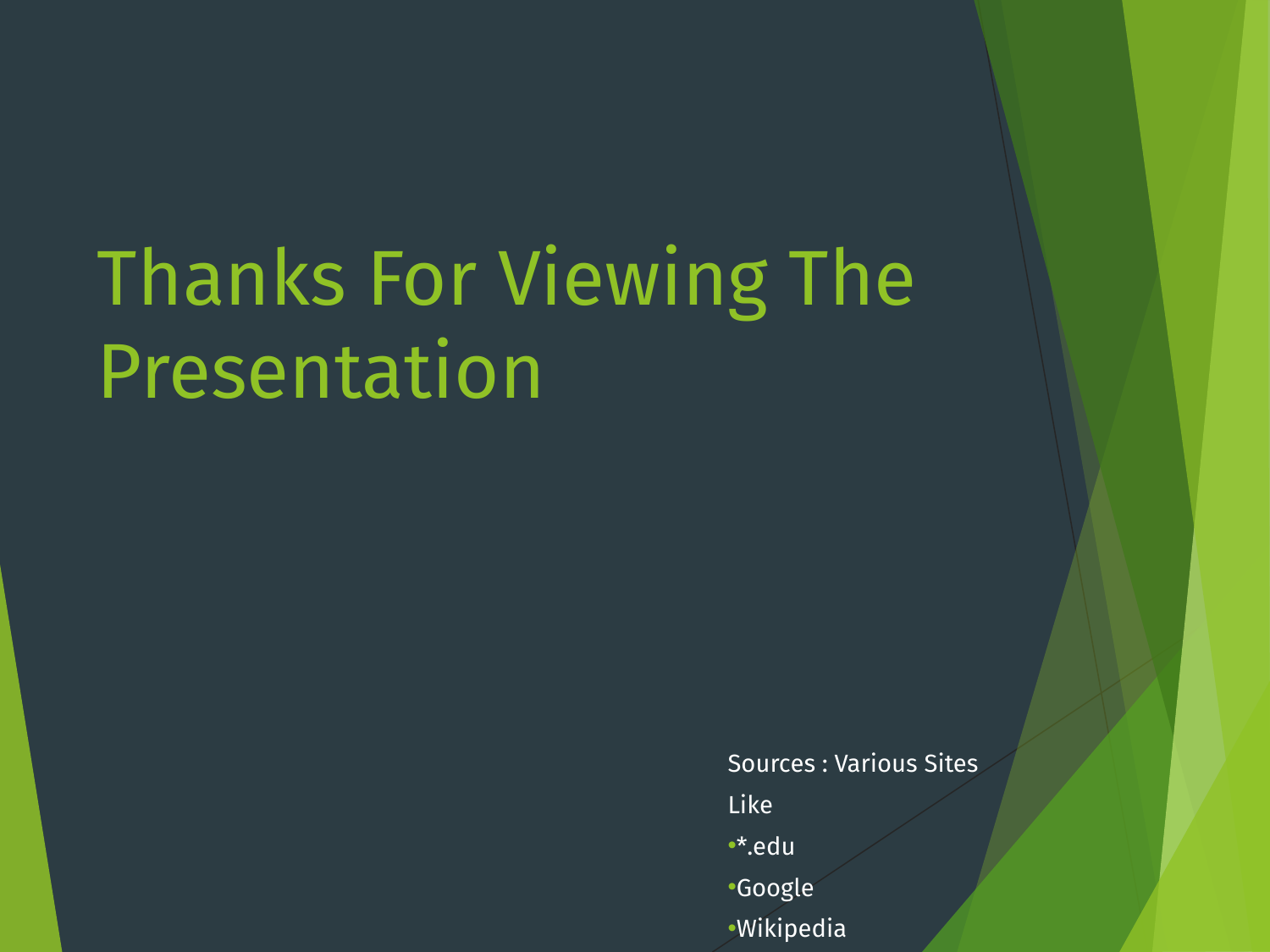

# Thanks For Viewing The Presentation
Sources : Various Sites
Like
*.edu
Google
Wikipedia